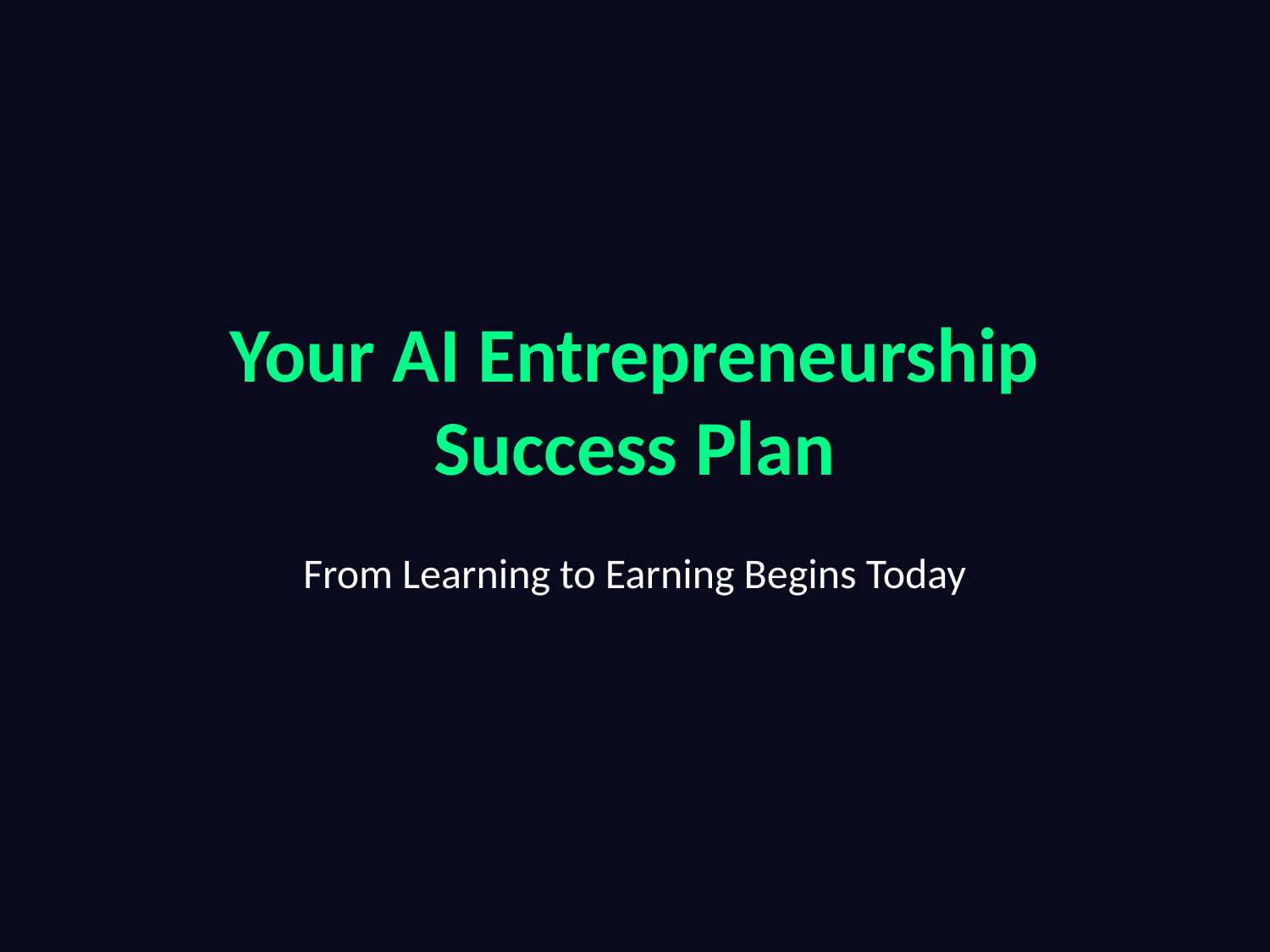

# Your AI Entrepreneurship Success Plan
From Learning to Earning Begins Today